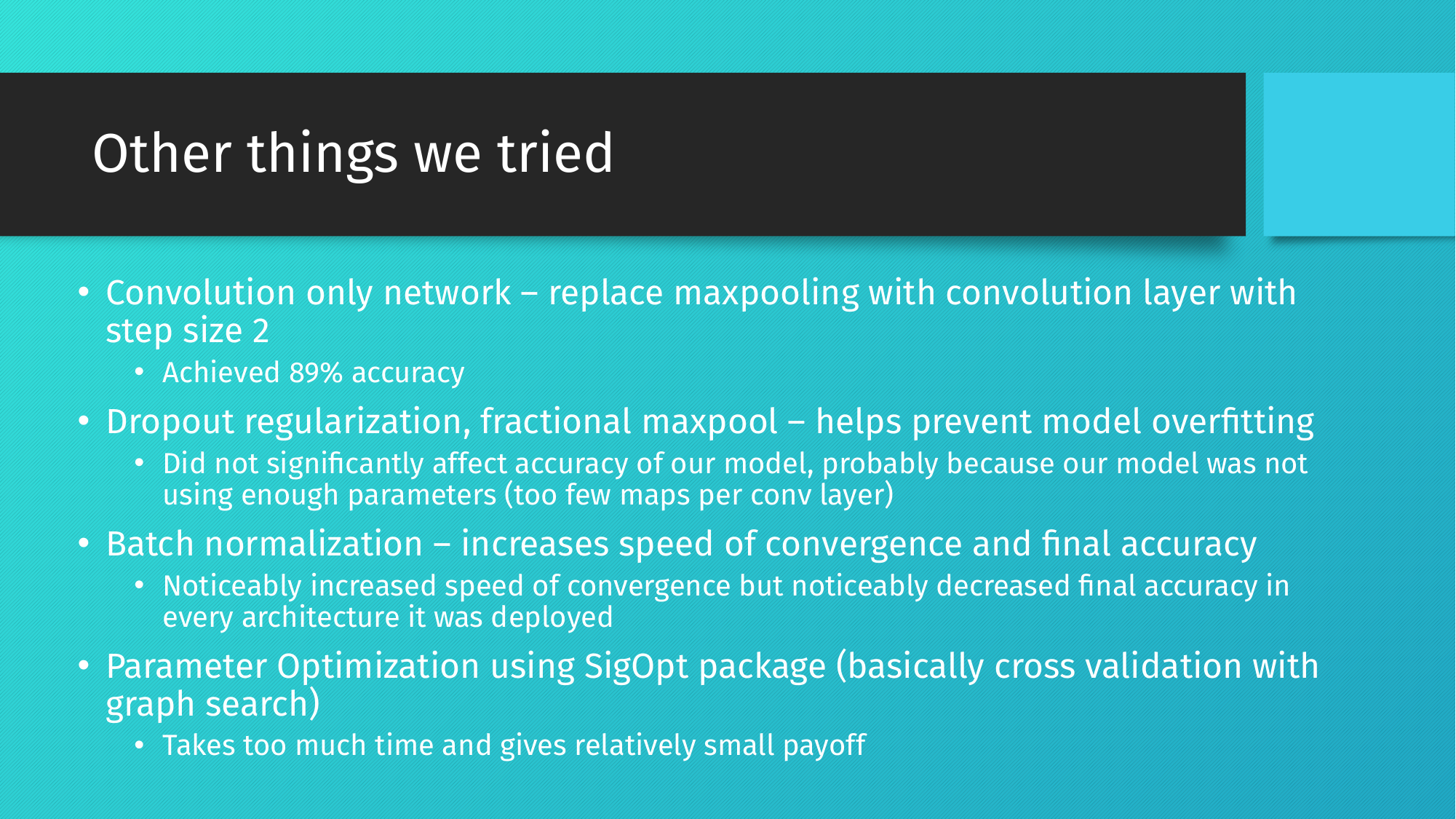

# Other things we tried
Convolution only network – replace maxpooling with convolution layer with step size 2
Achieved 89% accuracy
Dropout regularization, fractional maxpool – helps prevent model overfitting
Did not significantly affect accuracy of our model, probably because our model was not using enough parameters (too few maps per conv layer)
Batch normalization – increases speed of convergence and final accuracy
Noticeably increased speed of convergence but noticeably decreased final accuracy in every architecture it was deployed
Parameter Optimization using SigOpt package (basically cross validation with graph search)
Takes too much time and gives relatively small payoff